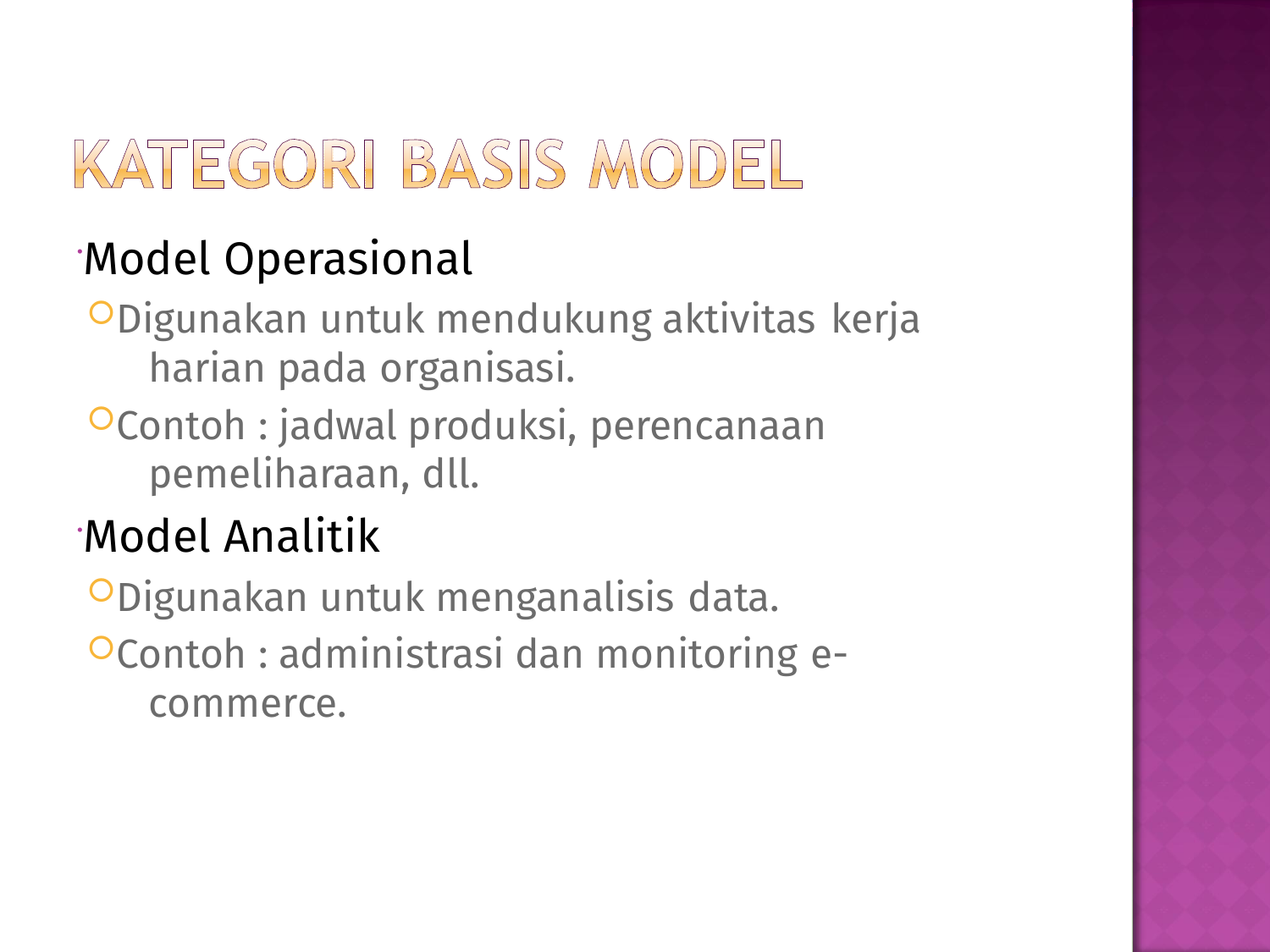

Model Operasional
Digunakan untuk mendukung aktivitas kerja
harian pada organisasi.
Contoh : jadwal produksi, perencanaan
pemeliharaan, dll.
Model Analitik
Digunakan untuk menganalisis data.
Contoh : administrasi dan monitoring e-
commerce.